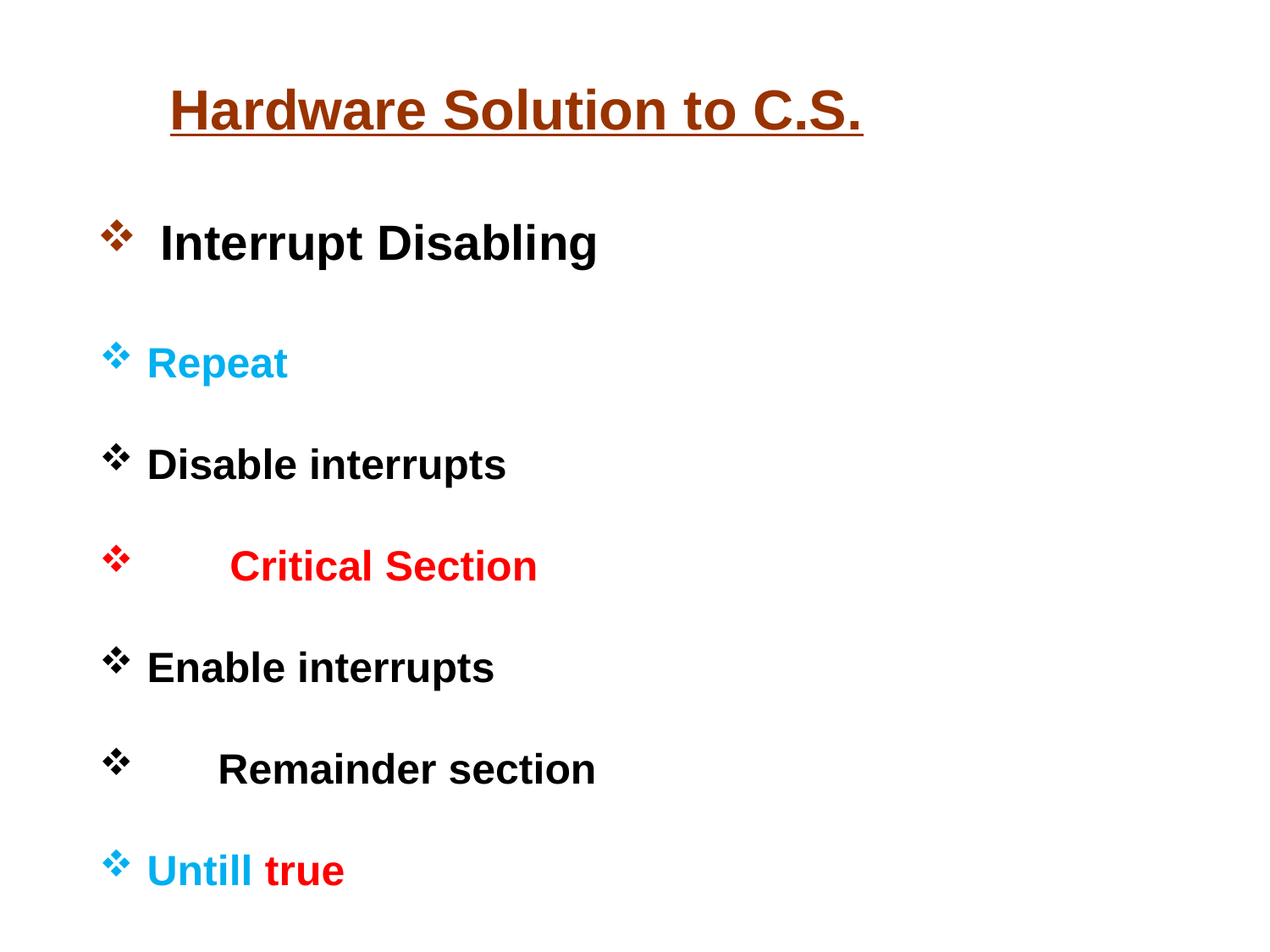

Hardware Solution to C.S.
Interrupt Disabling

Repeat

Disable interrupts

       Critical Section

Enable interrupts

      Remainder section

Untill true